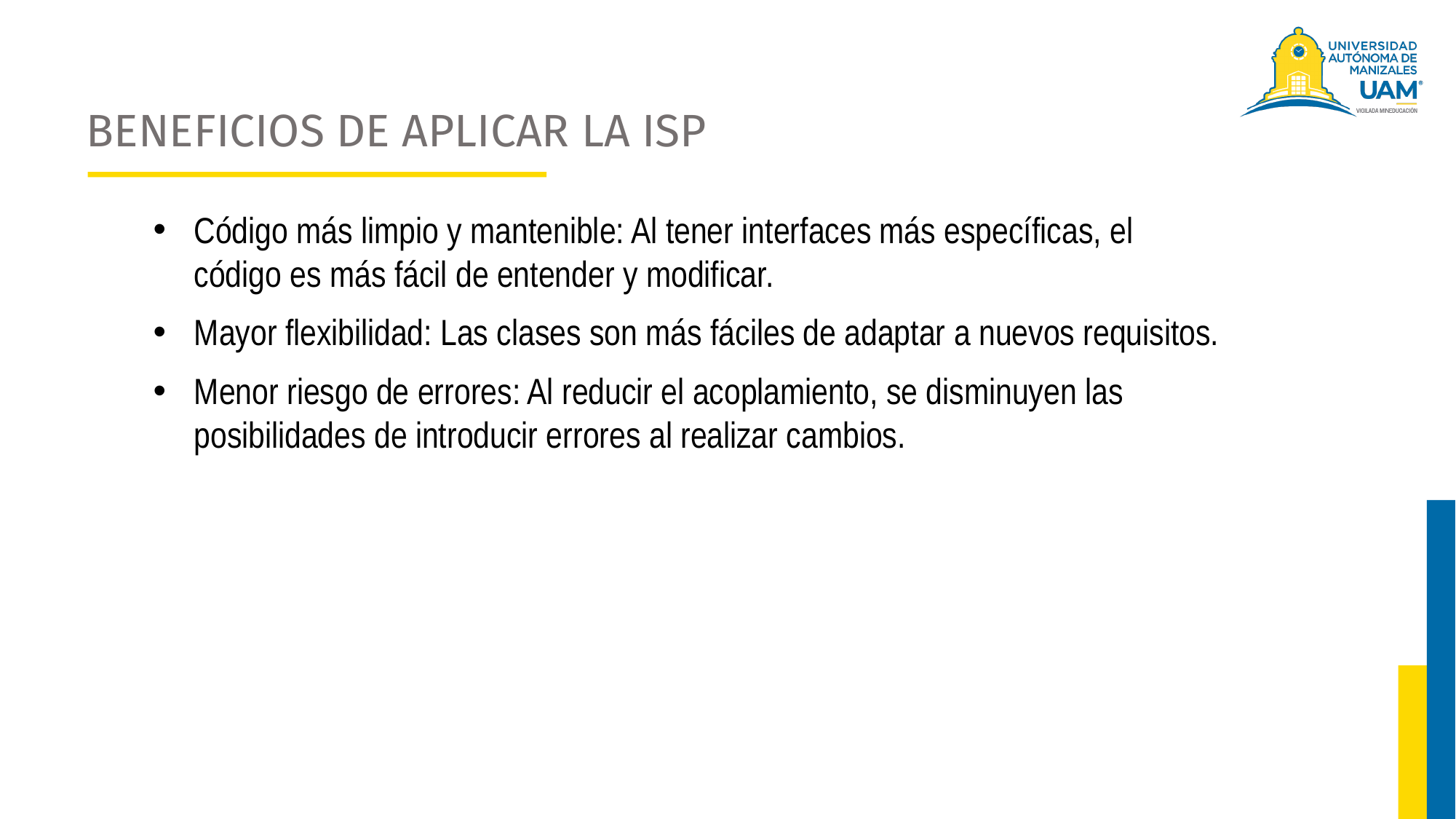

# BENEFICIOS DE APLICAR LA ISP

Código más limpio y mantenible: Al tener interfaces más específicas, el código es más fácil de entender y modificar.
Mayor flexibilidad: Las clases son más fáciles de adaptar a nuevos requisitos.
Menor riesgo de errores: Al reducir el acoplamiento, se disminuyen las posibilidades de introducir errores al realizar cambios.